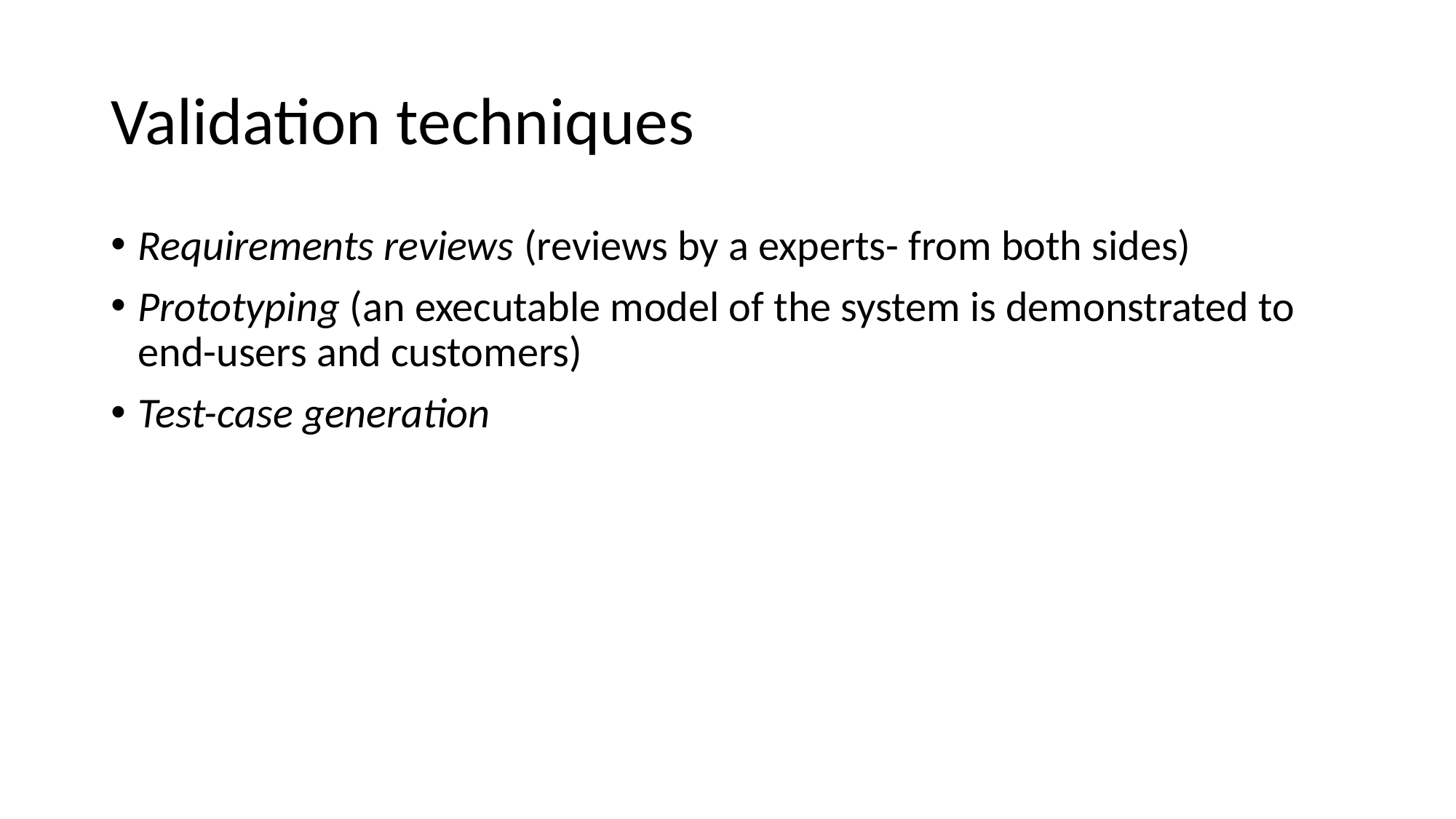

# Validation techniques
Requirements reviews (reviews by a experts- from both sides)
Prototyping (an executable model of the system is demonstrated to end-users and customers)
Test-case generation